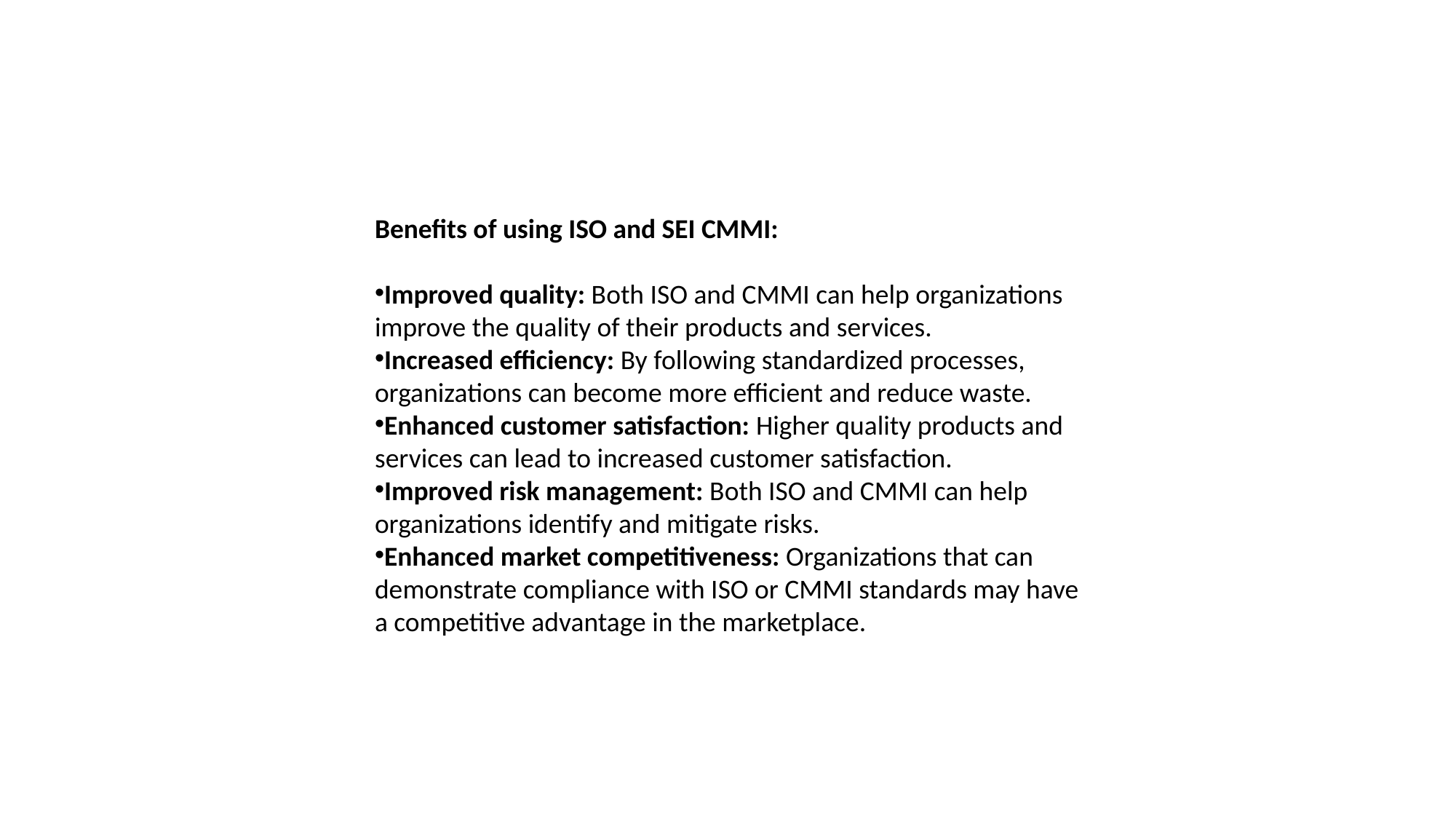

Benefits of using ISO and SEI CMMI:

Improved quality: Both ISO and CMMI can help organizations improve the quality of their products and services.
Increased efficiency: By following standardized processes, organizations can become more efficient and reduce waste.
Enhanced customer satisfaction: Higher quality products and services can lead to increased customer satisfaction.
Improved risk management: Both ISO and CMMI can help organizations identify and mitigate risks.
Enhanced market competitiveness: Organizations that can demonstrate compliance with ISO or CMMI standards may have a competitive advantage in the marketplace.